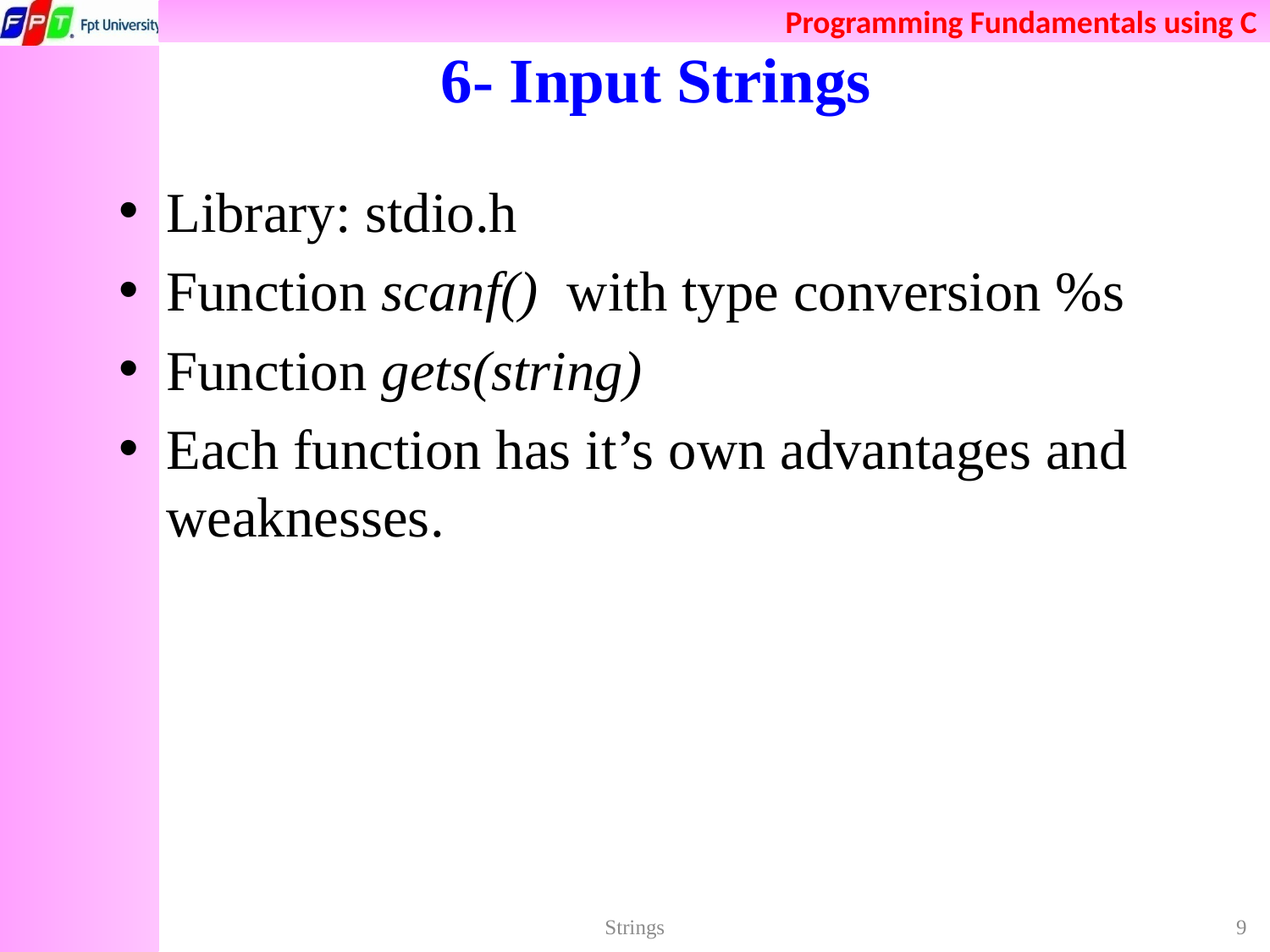

# 6- Input Strings
Library: stdio.h
Function scanf()  with type conversion %s
Function gets(string)
Each function has it’s own advantages and weaknesses.
Strings
9